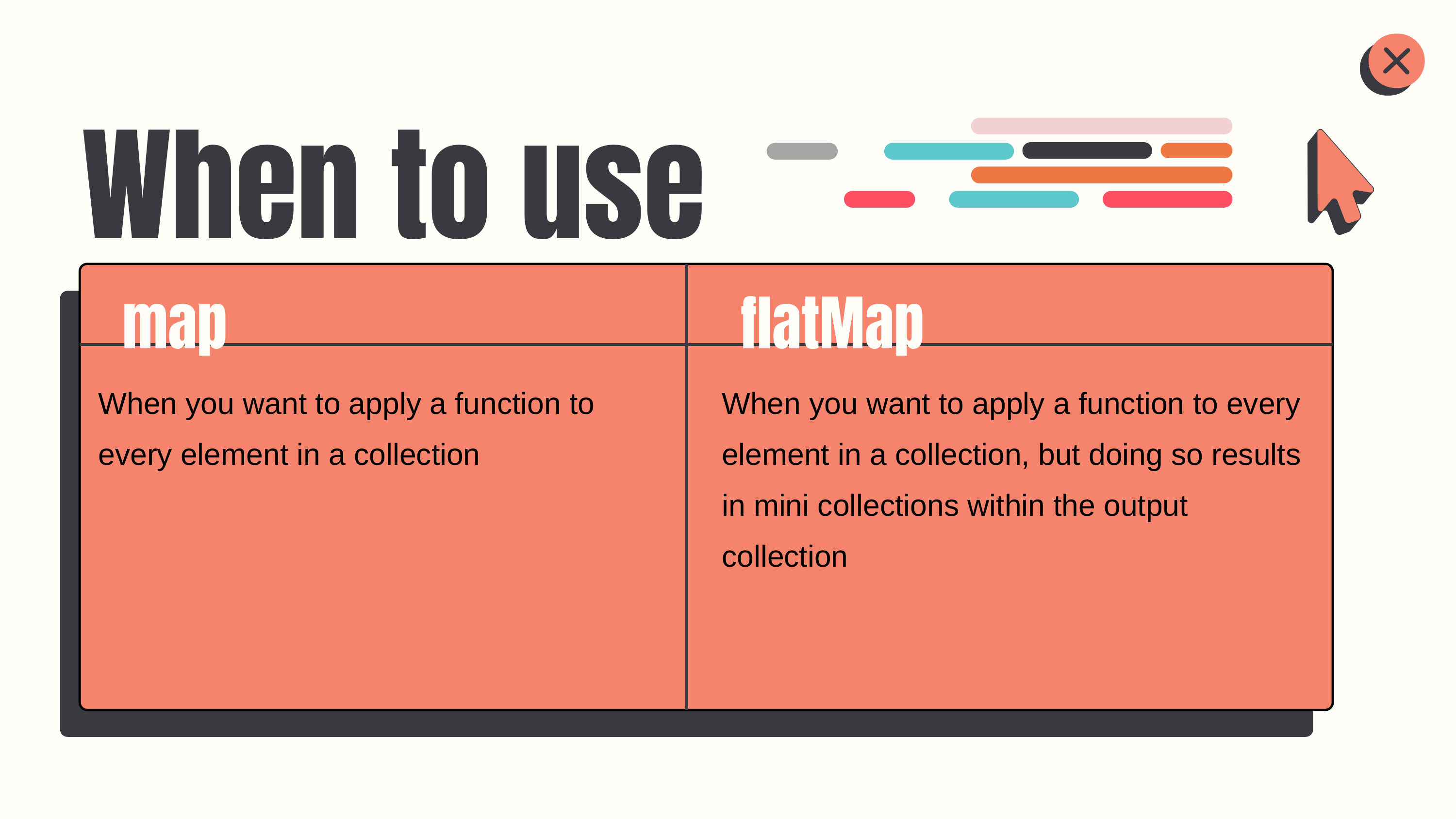

When to use

map
flatMap

When you want to apply a function to every element in a collection
When you want to apply a function to every element in a collection, but doing so results in mini collections within the output collection